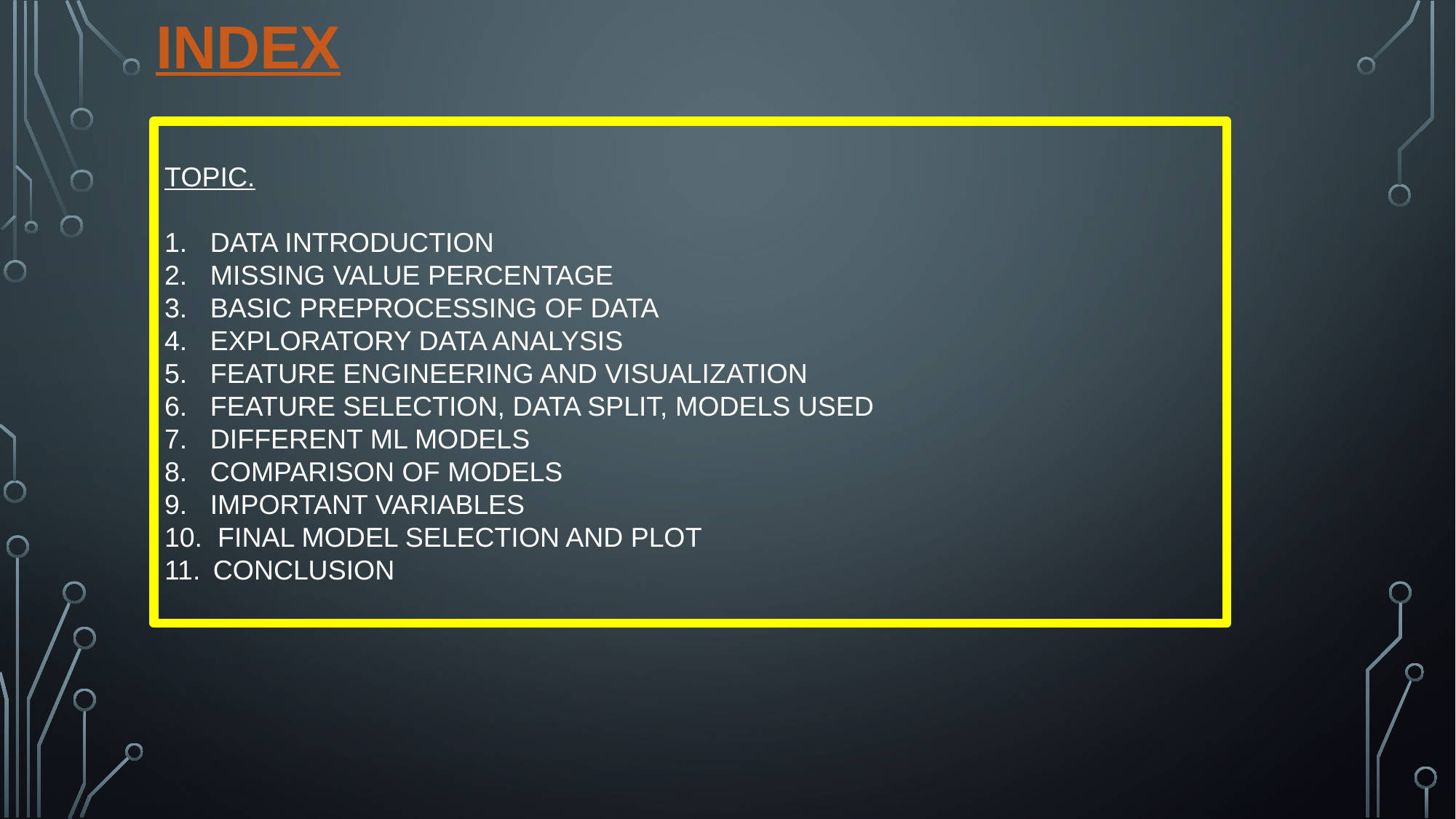

INDEX

TOPIC.

1.   DATA INTRODUCTION
2.   MISSING VALUE PERCENTAGE
3.   BASIC PREPROCESSING OF DATA
4.   EXPLORATORY DATA ANALYSIS
5.   FEATURE ENGINEERING AND VISUALIZATION
6.   FEATURE SELECTION, DATA SPLIT, MODELS USED
7.   DIFFERENT ML MODELS
8.   COMPARISON OF MODELS
9.   IMPORTANT VARIABLES
10.  FINAL MODEL SELECTION AND PLOT
 CONCLUSION